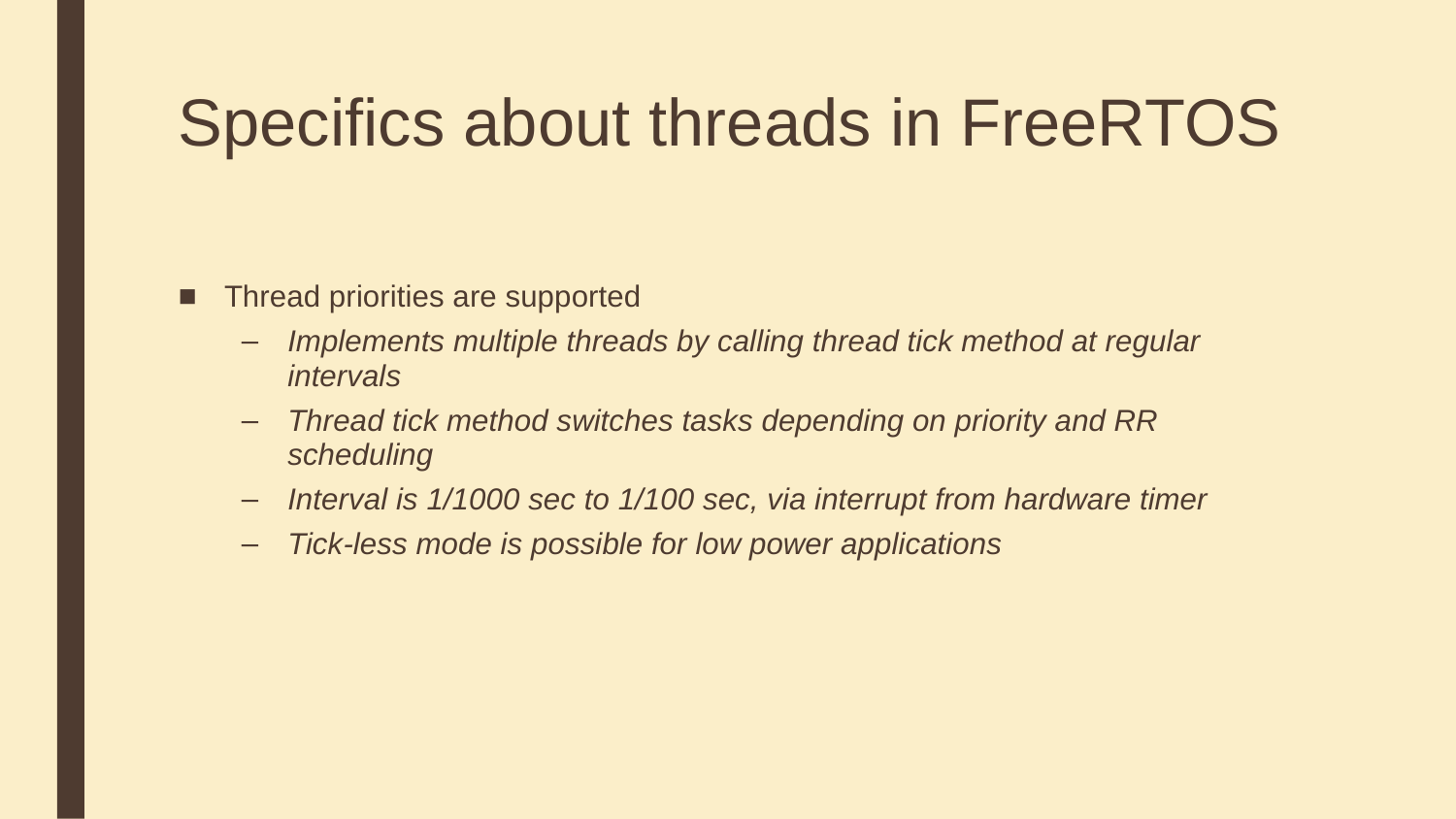

# Specifics about threads in FreeRTOS
Thread priorities are supported
Implements multiple threads by calling thread tick method at regular intervals
Thread tick method switches tasks depending on priority and RR scheduling
Interval is 1/1000 sec to 1/100 sec, via interrupt from hardware timer
Tick-less mode is possible for low power applications